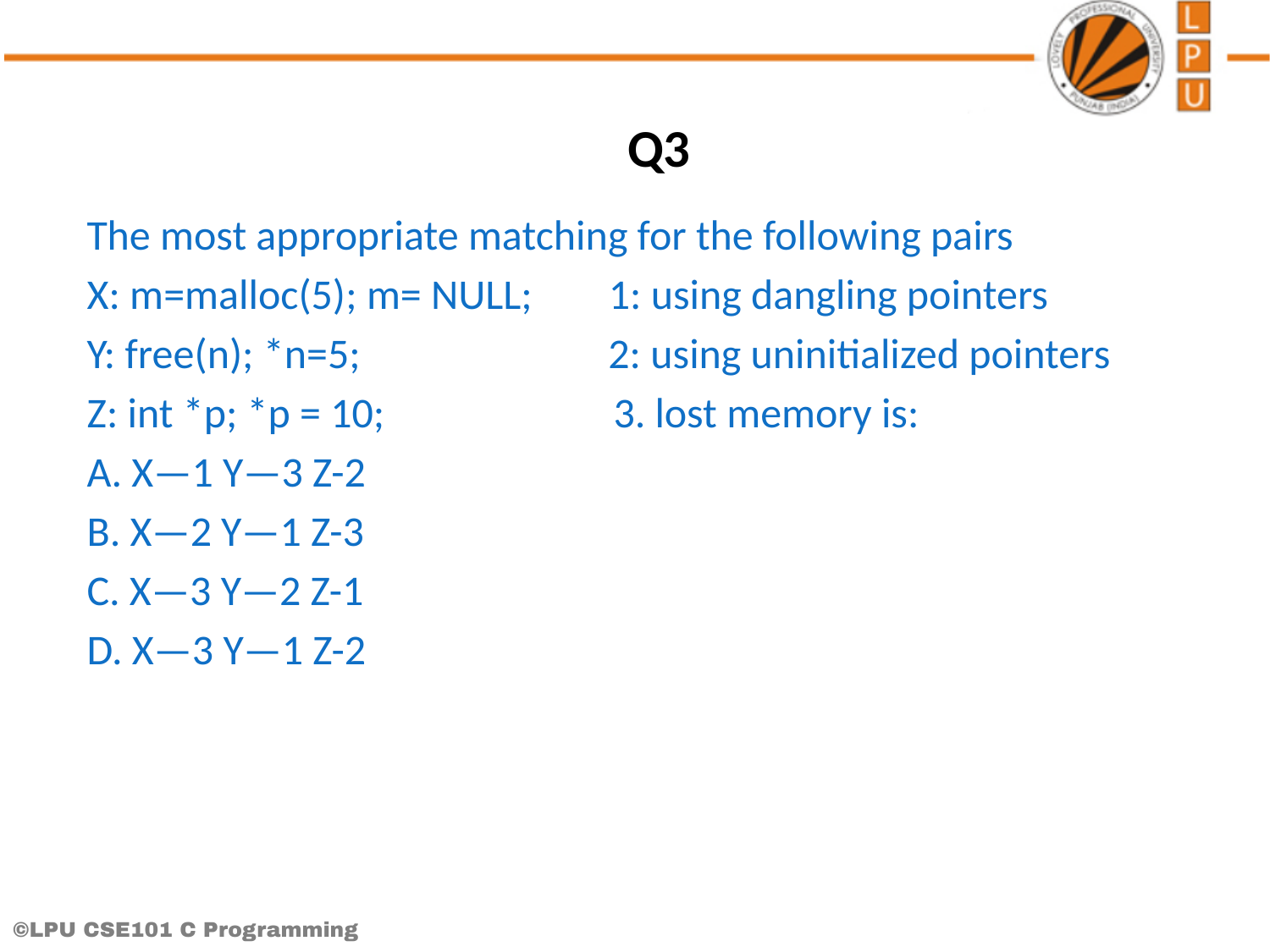

# Q3
The most appropriate matching for the following pairs
X: m=malloc(5); m= NULL;        1: using dangling pointers
Y: free(n); *n=5;                          2: using uninitialized pointers
Z: int *p; *p = 10;                        3. lost memory is:
A. X—1 Y—3 Z-2
B. X—2 Y—1 Z-3
C. X—3 Y—2 Z-1
D. X—3 Y—1 Z-2